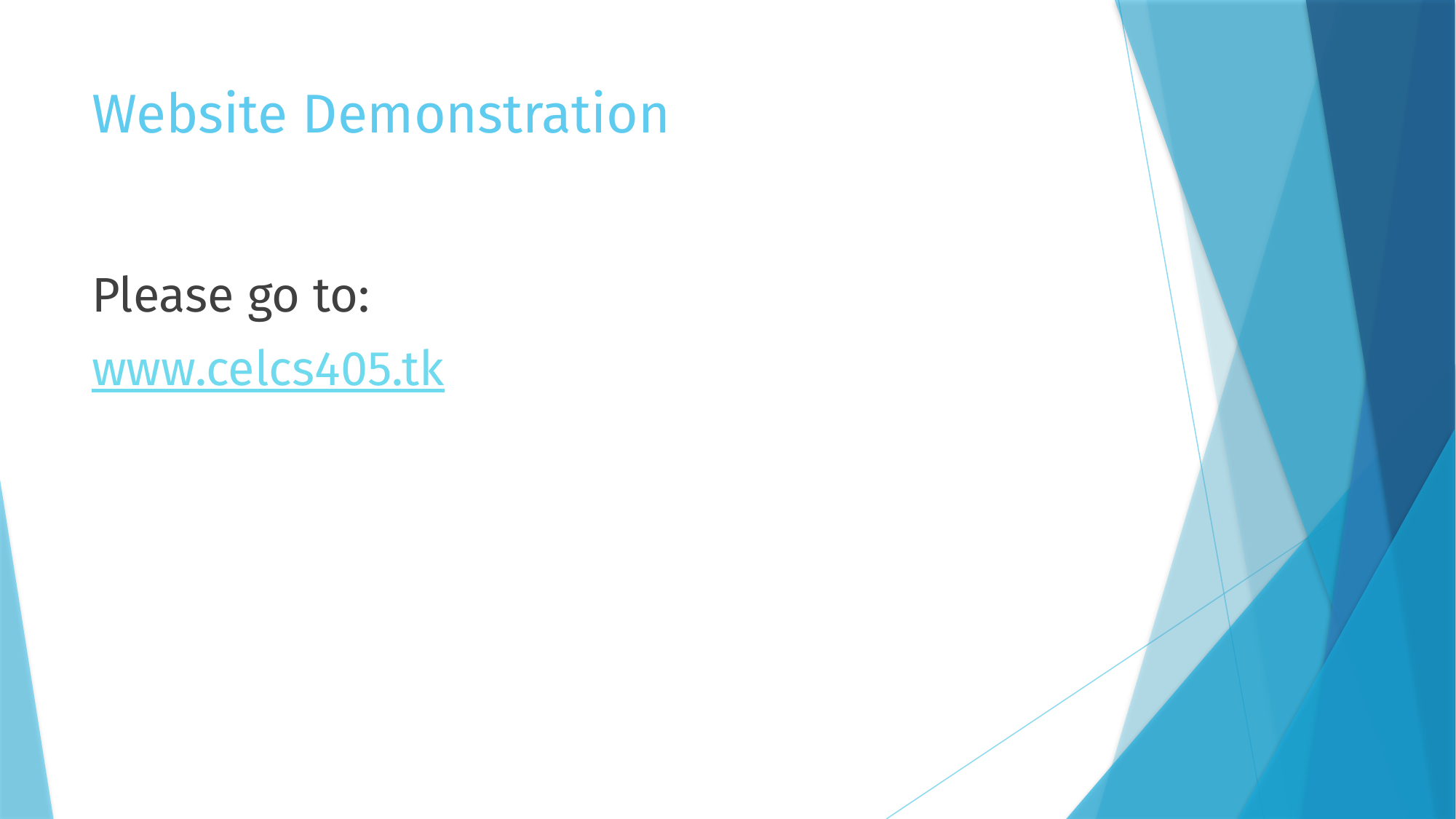

# Website Demonstration
Please go to:
www.celcs405.tk